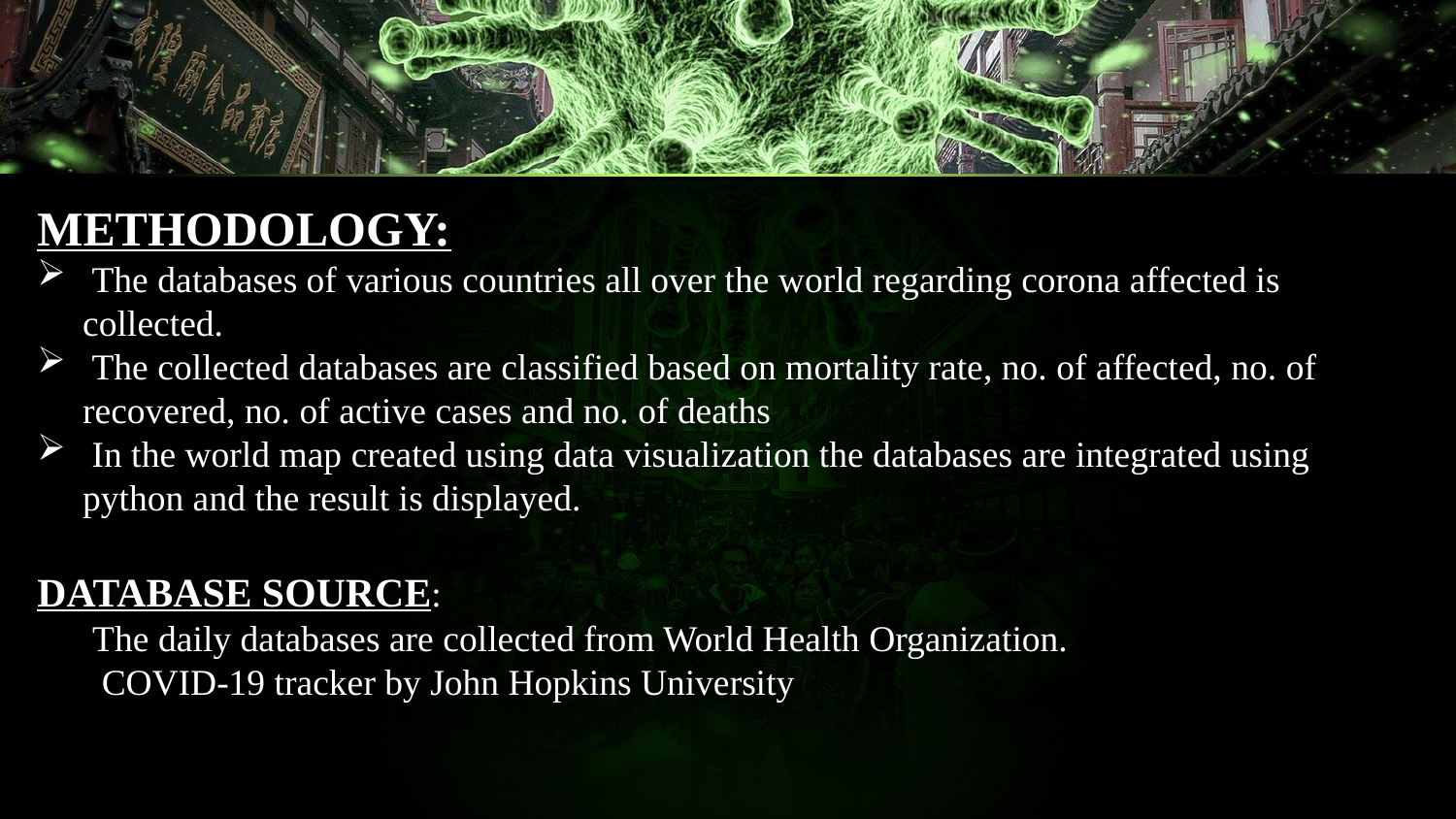

METHODOLOGY:
 The databases of various countries all over the world regarding corona affected is collected.
 The collected databases are classified based on mortality rate, no. of affected, no. of recovered, no. of active cases and no. of deaths
 In the world map created using data visualization the databases are integrated using python and the result is displayed.

DATABASE SOURCE:
      The daily databases are collected from World Health Organization.
       COVID-19 tracker by John Hopkins University